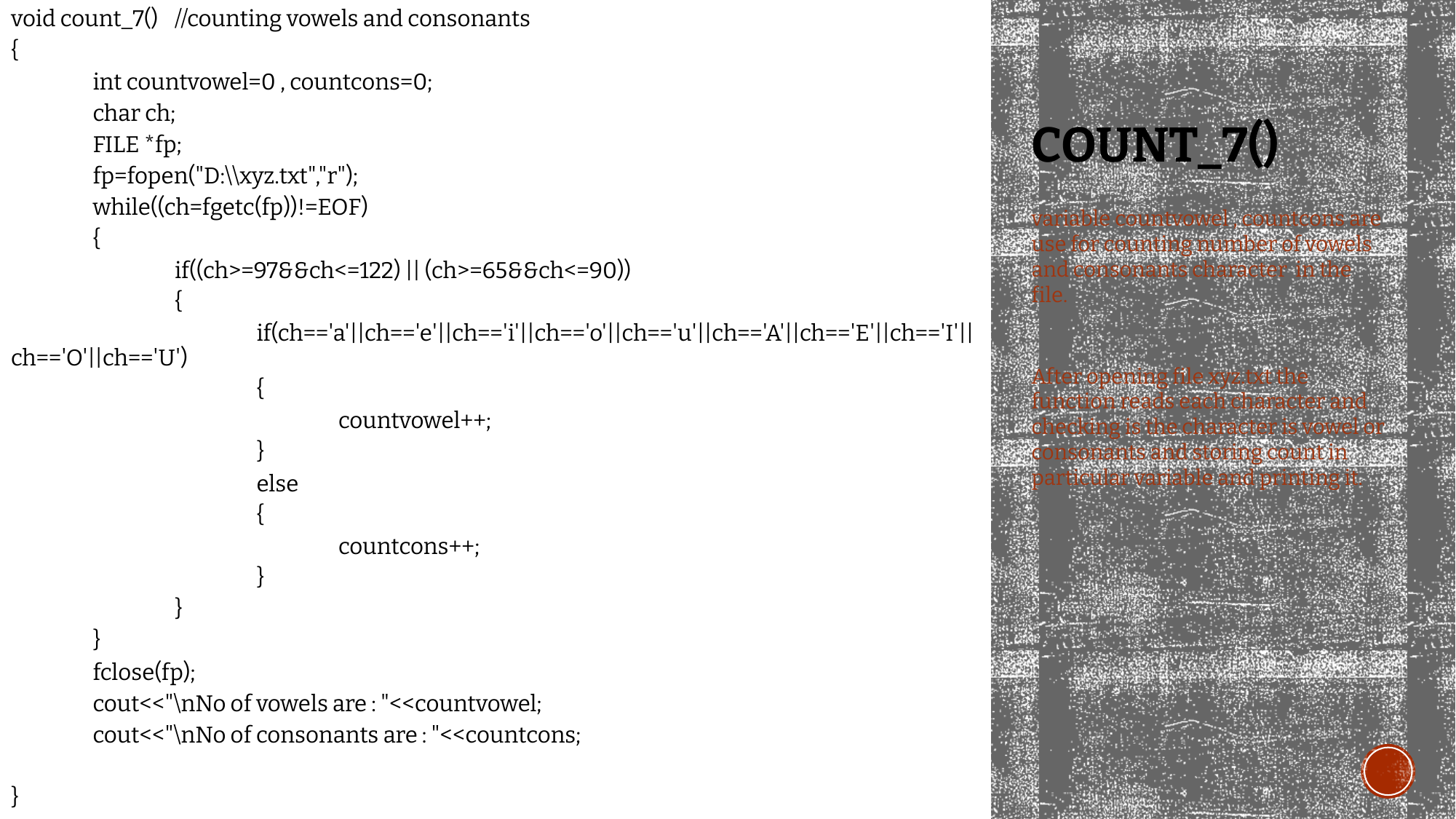

void count_7()	//counting vowels and consonants
{
	int countvowel=0 , countcons=0;
	char ch;
	FILE *fp;
	fp=fopen("D:\\xyz.txt","r");
	while((ch=fgetc(fp))!=EOF)
	{
		if((ch>=97&&ch<=122) || (ch>=65&&ch<=90))
		{
			if(ch=='a'||ch=='e'||ch=='i'||ch=='o'||ch=='u'||ch=='A'||ch=='E'||ch=='I'||ch=='O'||ch=='U')
			{
				countvowel++;
			}
			else
			{
				countcons++;
			}
		}
	}
	fclose(fp);
	cout<<"\nNo of vowels are : "<<countvowel;
	cout<<"\nNo of consonants are : "<<countcons;

}
# Count_7()
variable countvowel , countcons are use for counting number of vowels and consonants character  in the file.

After opening file xyz.txt the function reads each character and checking is the character is vowel or consonants and storing count in particular variable and printing it.